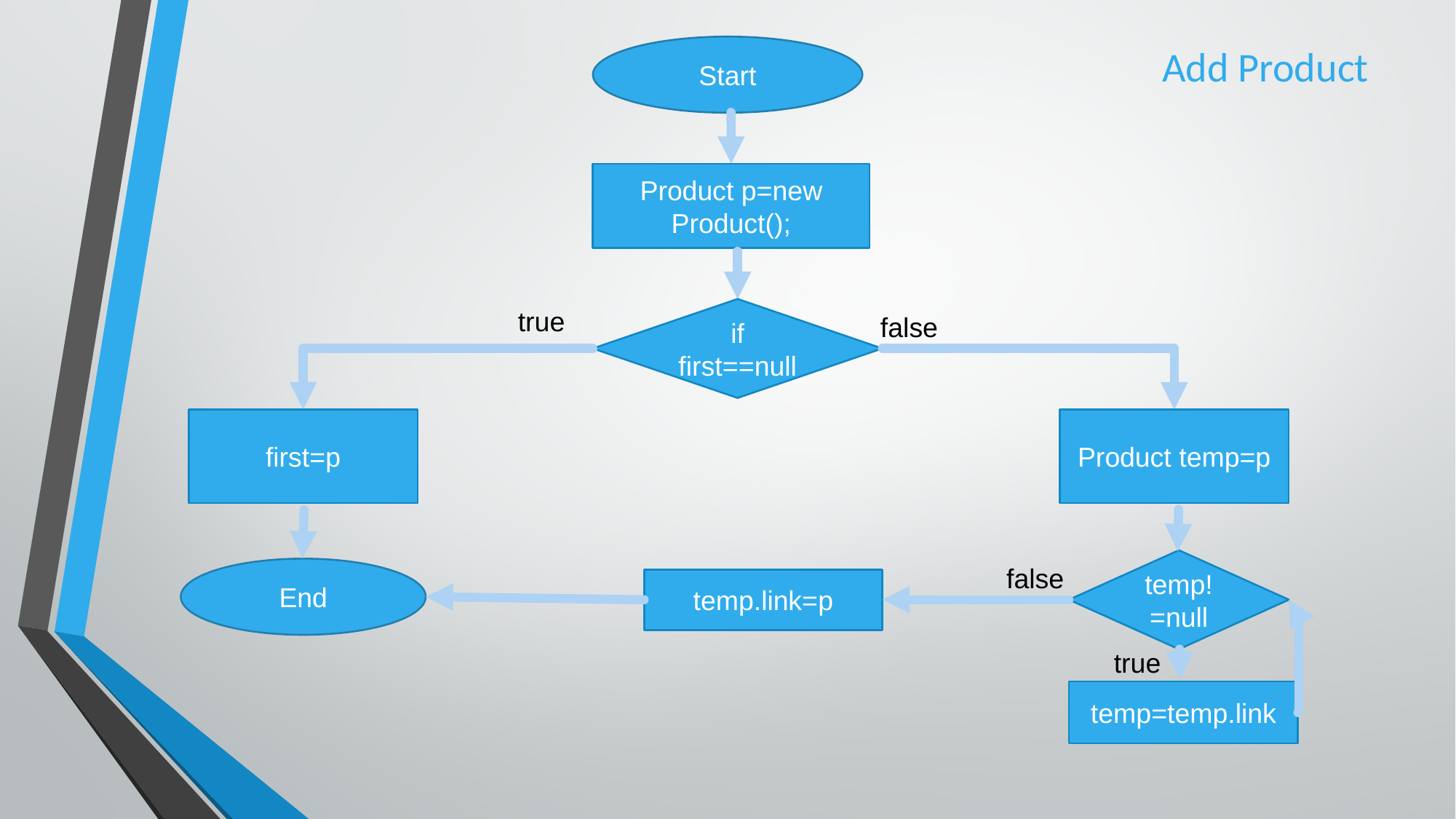

Add Product
Start
Product p=new Product();
true
if
first==null
false
first=p
Product temp=p
temp!=null
false
End
temp.link=p
true
temp=temp.link